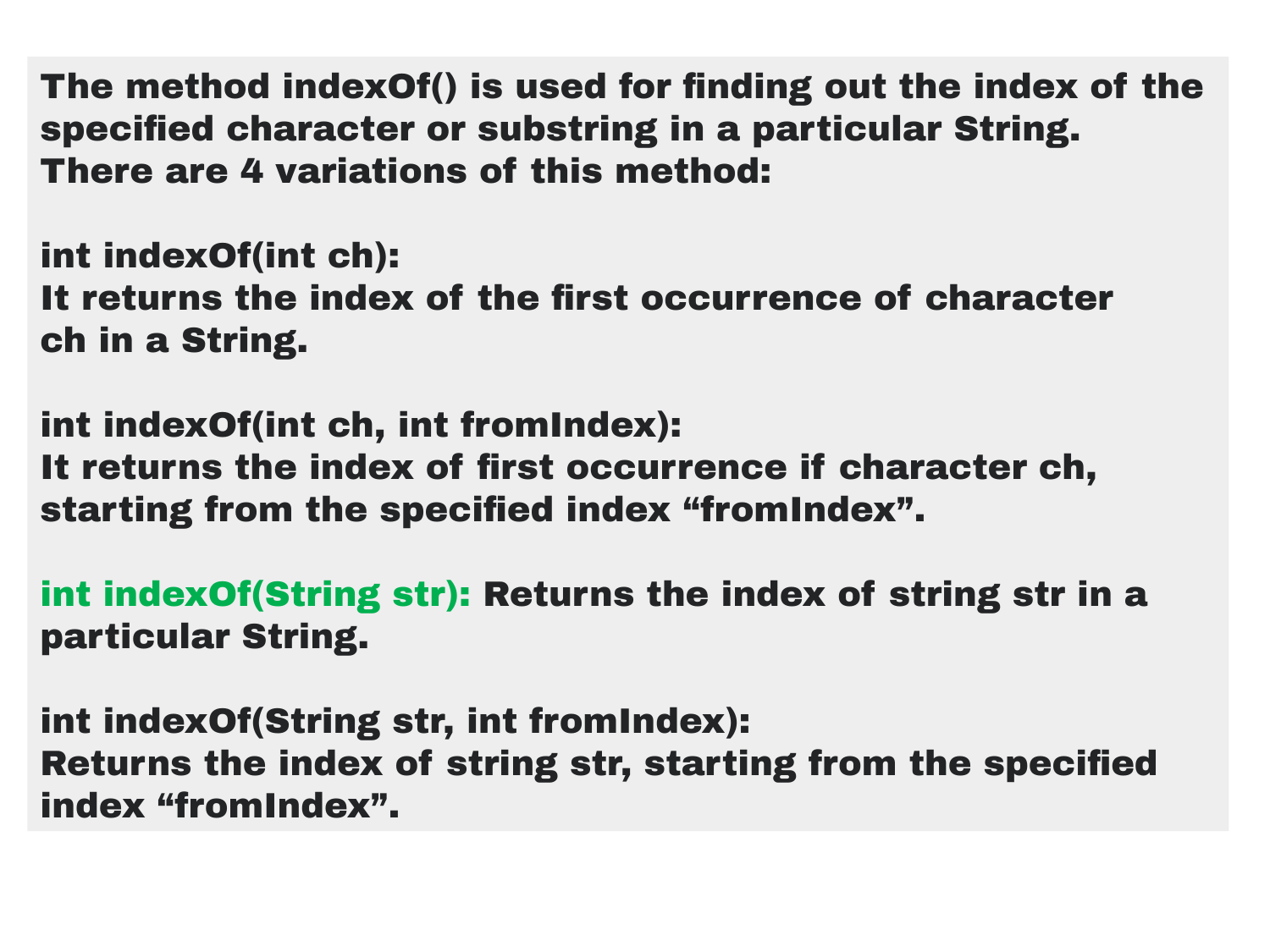

The method indexOf() is used for finding out the index of the
specified character or substring in a particular String.
There are 4 variations of this method:
int indexOf(int ch):
It returns the index of the first occurrence of character
ch in a String.
int indexOf(int ch, int fromIndex):
It returns the index of first occurrence if character ch,
starting from the specified index “fromIndex”.
int indexOf(String str): Returns the index of string str in a
particular String.
int indexOf(String str, int fromIndex):
Returns the index of string str, starting from the specified
index “fromIndex”.